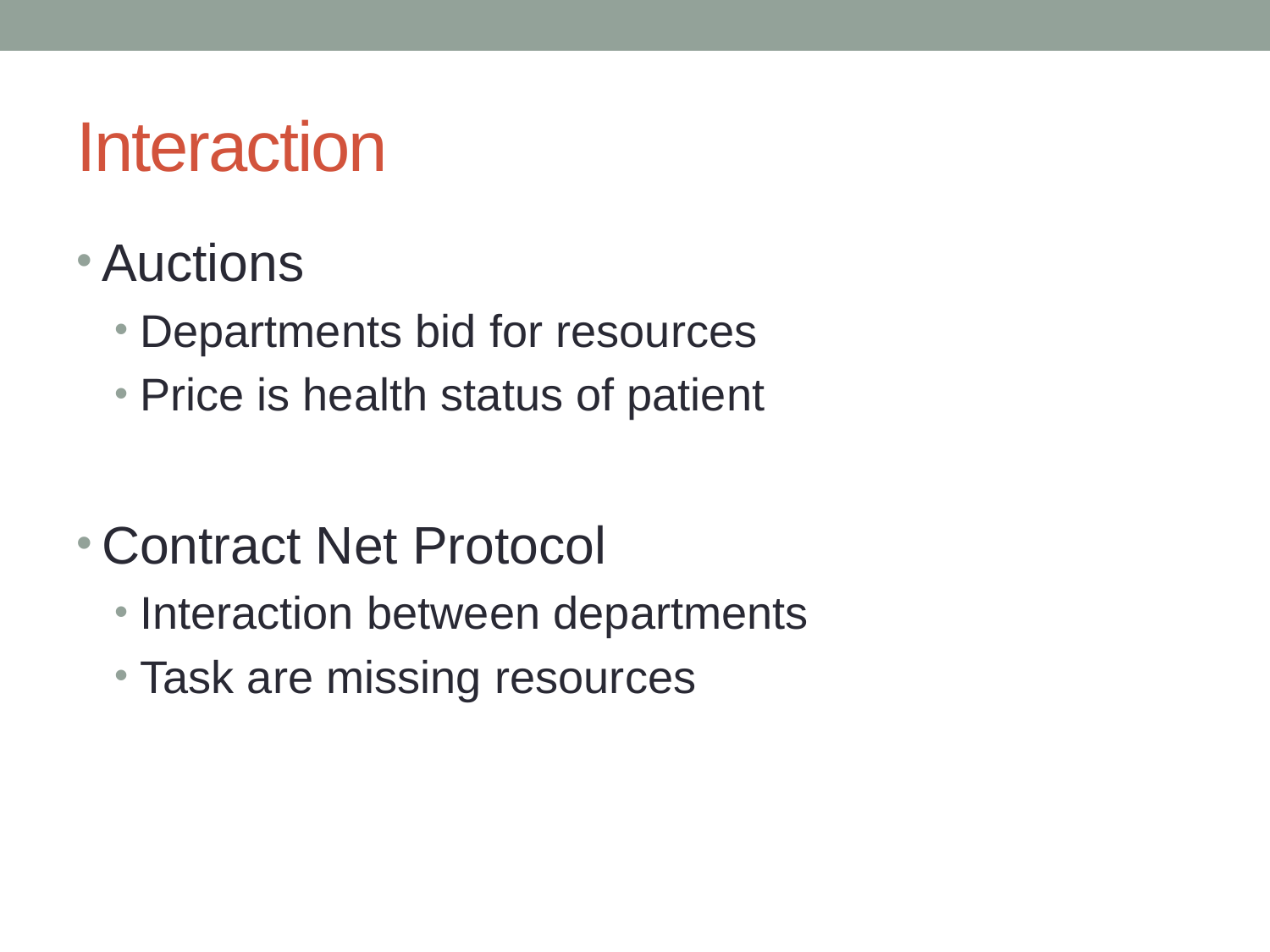

# Interaction
Auctions
Departments bid for resources
Price is health status of patient

Contract Net Protocol
Interaction between departments
Task are missing resources